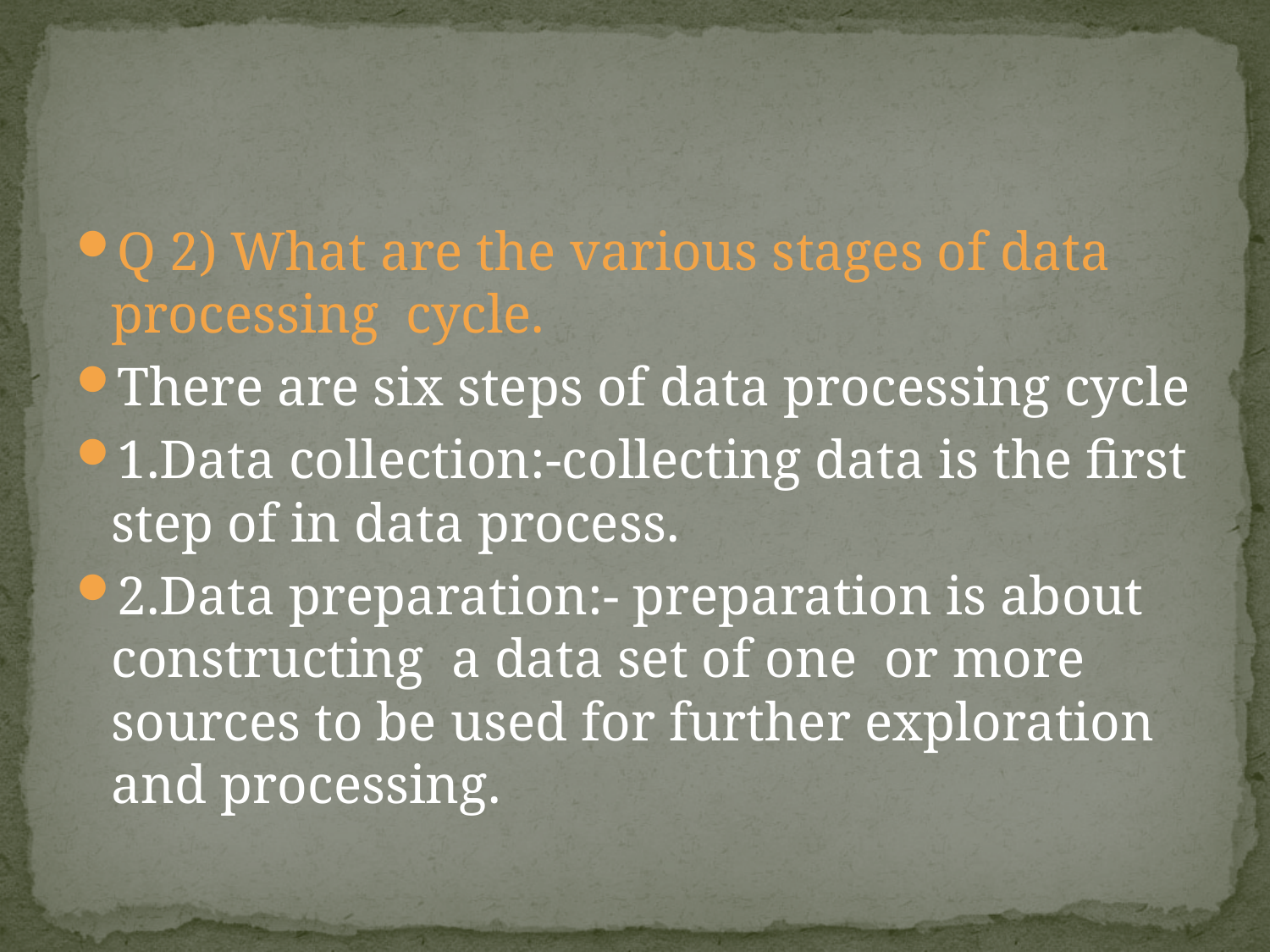

#
Q 2) What are the various stages of data processing  cycle.
There are six steps of data processing cycle
1.Data collection:-collecting data is the first step of in data process.
2.Data preparation:- preparation is about constructing  a data set of one  or more sources to be used for further exploration and processing.